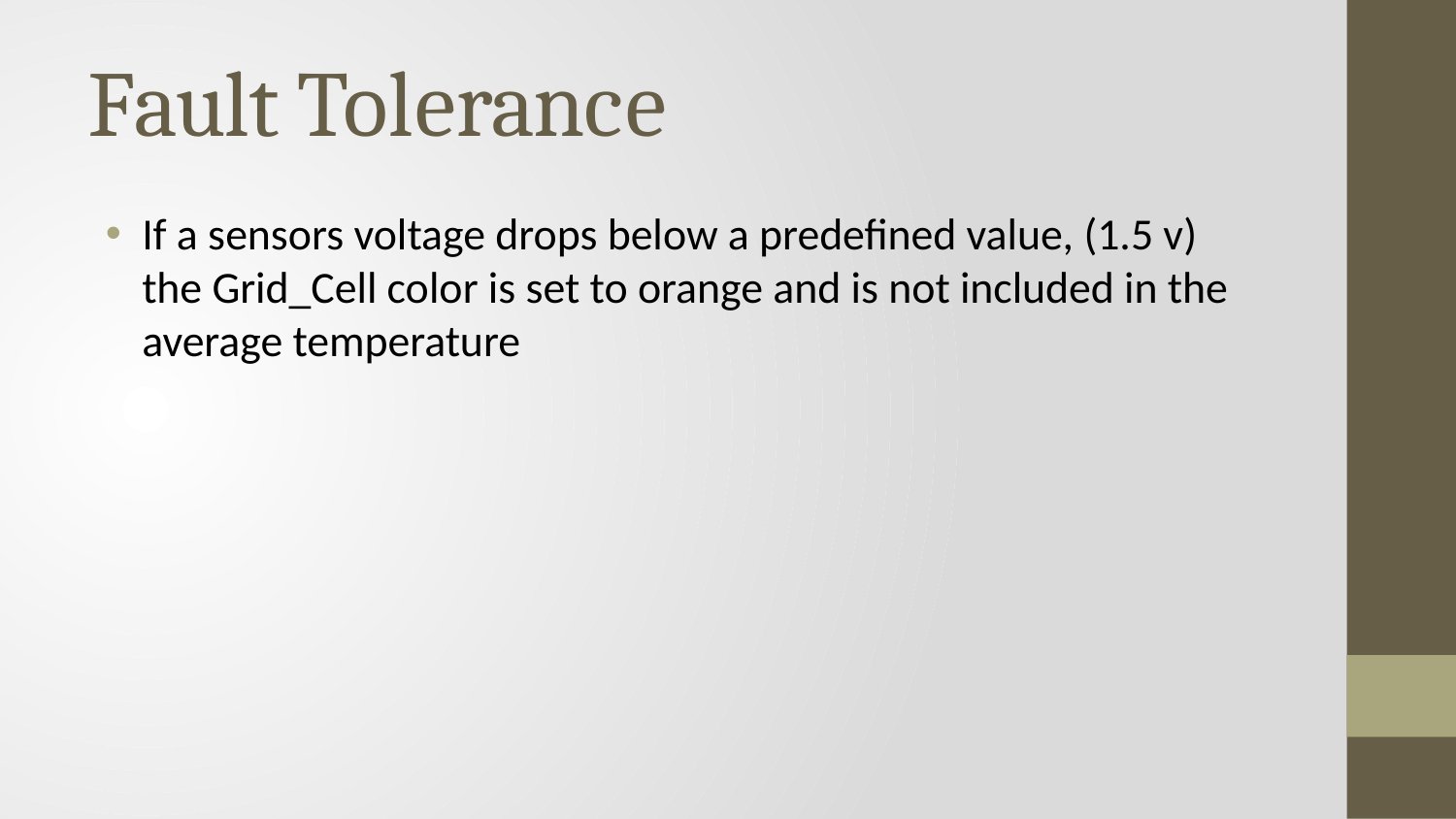

# Fault Tolerance
If a sensors voltage drops below a predefined value, (1.5 v) the Grid_Cell color is set to orange and is not included in the average temperature